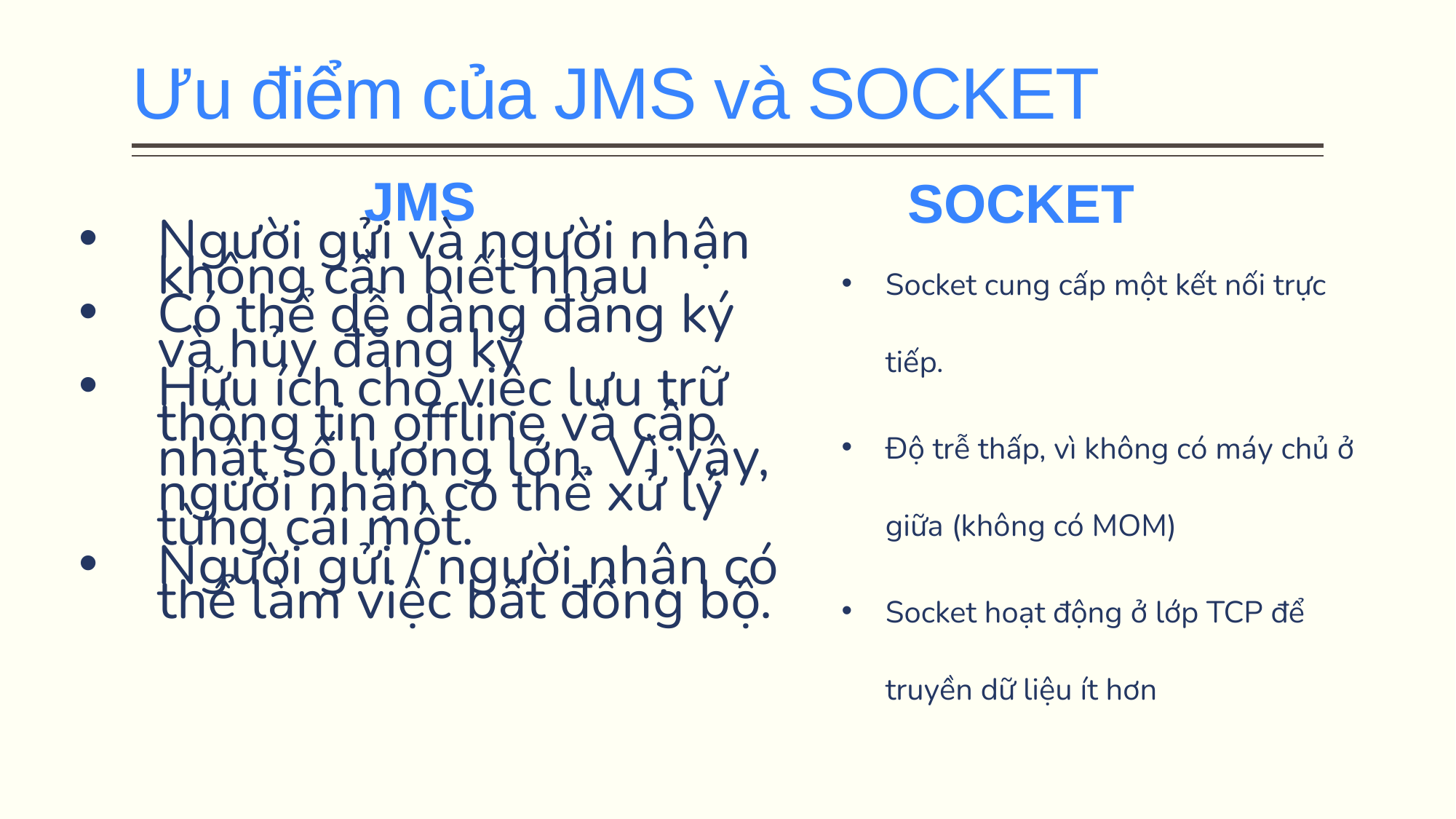

# Ưu điểm của JMS và SOCKET
JMS
SOCKET
Socket cung cấp một kết nối trực tiếp.
Độ trễ thấp, vì không có máy chủ ở giữa (không có MOM)
Socket hoạt động ở lớp TCP để truyền dữ liệu ít hơn
Người gửi và người nhận không cần biết nhau
Có thể dễ dàng đăng ký và hủy đăng ký
Hữu ích cho việc lưu trữ thông tin offline và cập nhật số lượng lớn. Vì vậy, người nhận có thể xử lý từng cái một.
Người gửi / người nhận có thể làm việc bất đồng bộ.